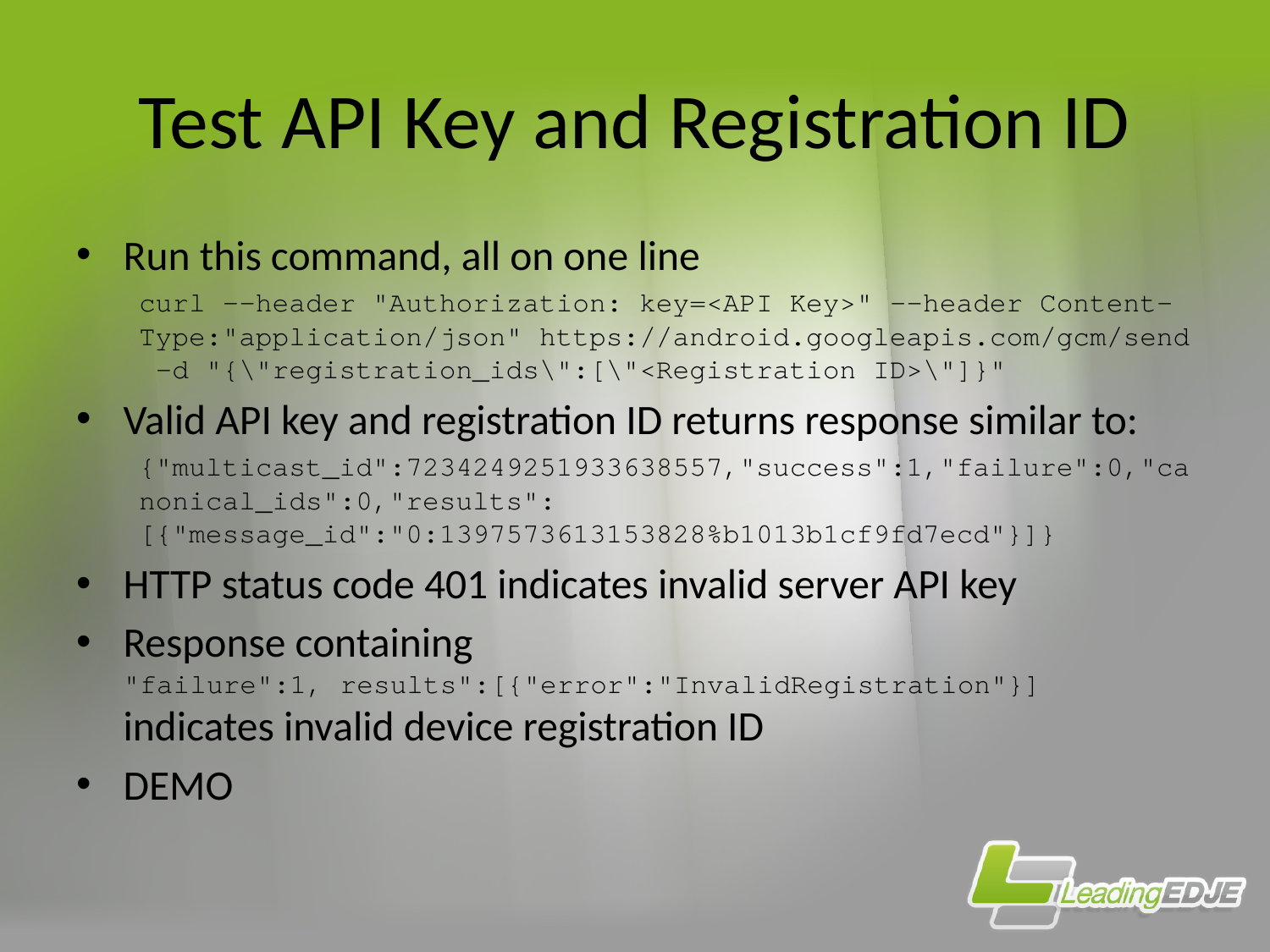

# Test API Key and Registration ID
Run this command, all on one line
curl --header "Authorization: key=<API Key>" --header Content-Type:"application/json" https://android.googleapis.com/gcm/send  -d "{\"registration_ids\":[\"<Registration ID>\"]}"
Valid API key and registration ID returns response similar to:
{"multicast_id":7234249251933638557,"success":1,"failure":0,"canonical_ids":0,"results":[{"message_id":"0:1397573613153828%b1013b1cf9fd7ecd"}]}
HTTP status code 401 indicates invalid server API key
Response containing
"failure":1, results":[{"error":"InvalidRegistration"}]
indicates invalid device registration ID
DEMO